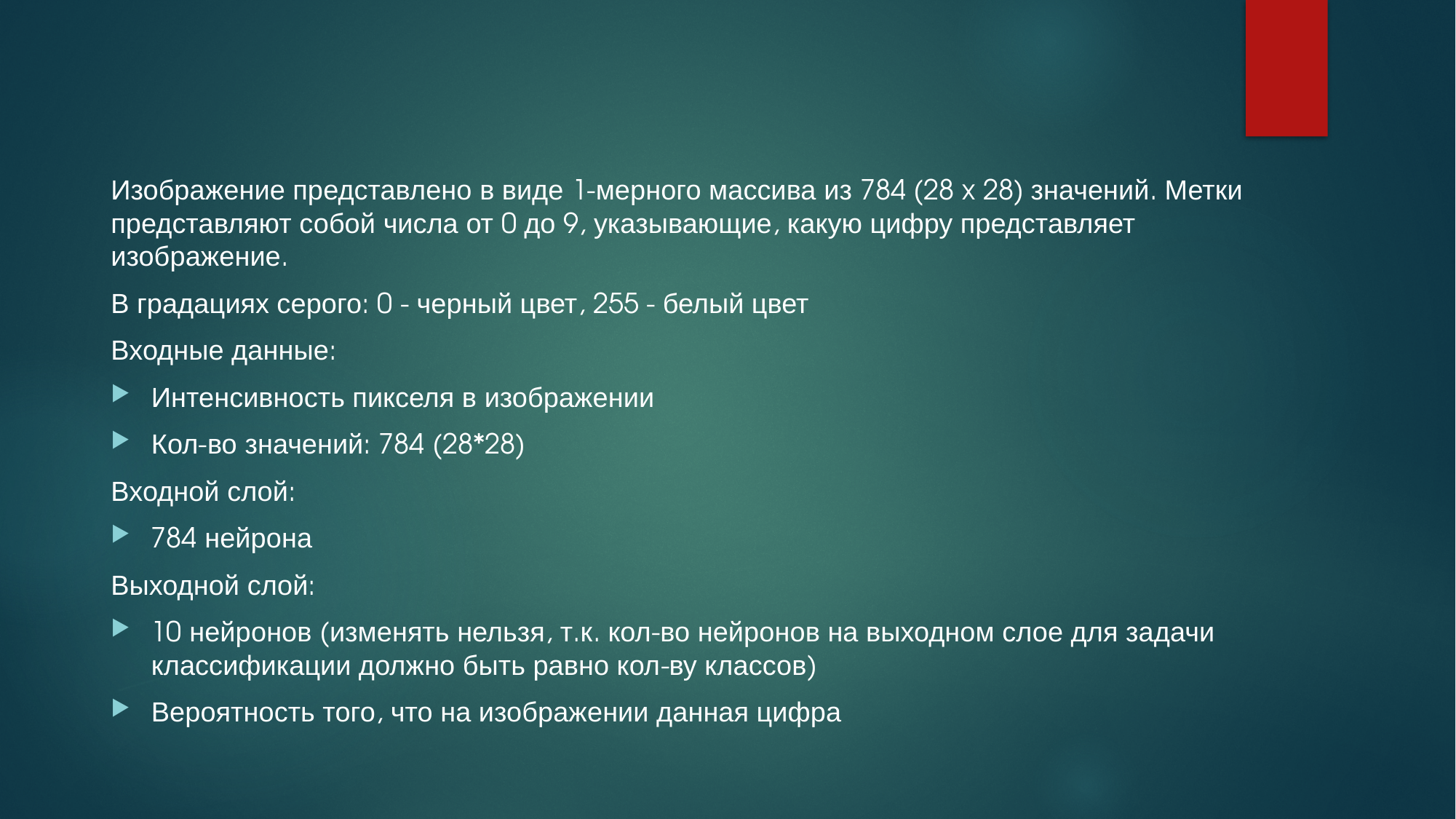

#
Изображение представлено в виде 1-мерного массива из 784 (28 x 28) значений. Метки представляют собой числа от 0 до 9, указывающие, какую цифру представляет изображение.
В градациях серого: 0 - черный цвет, 255 - белый цвет
Входные данные:
Интенсивность пикселя в изображении
Кол-во значений: 784 (28*28)
Входной слой:
784 нейрона
Выходной слой:
10 нейронов (изменять нельзя, т.к. кол-во нейронов на выходном слое для задачи классификации должно быть равно кол-ву классов)
Вероятность того, что на изображении данная цифра